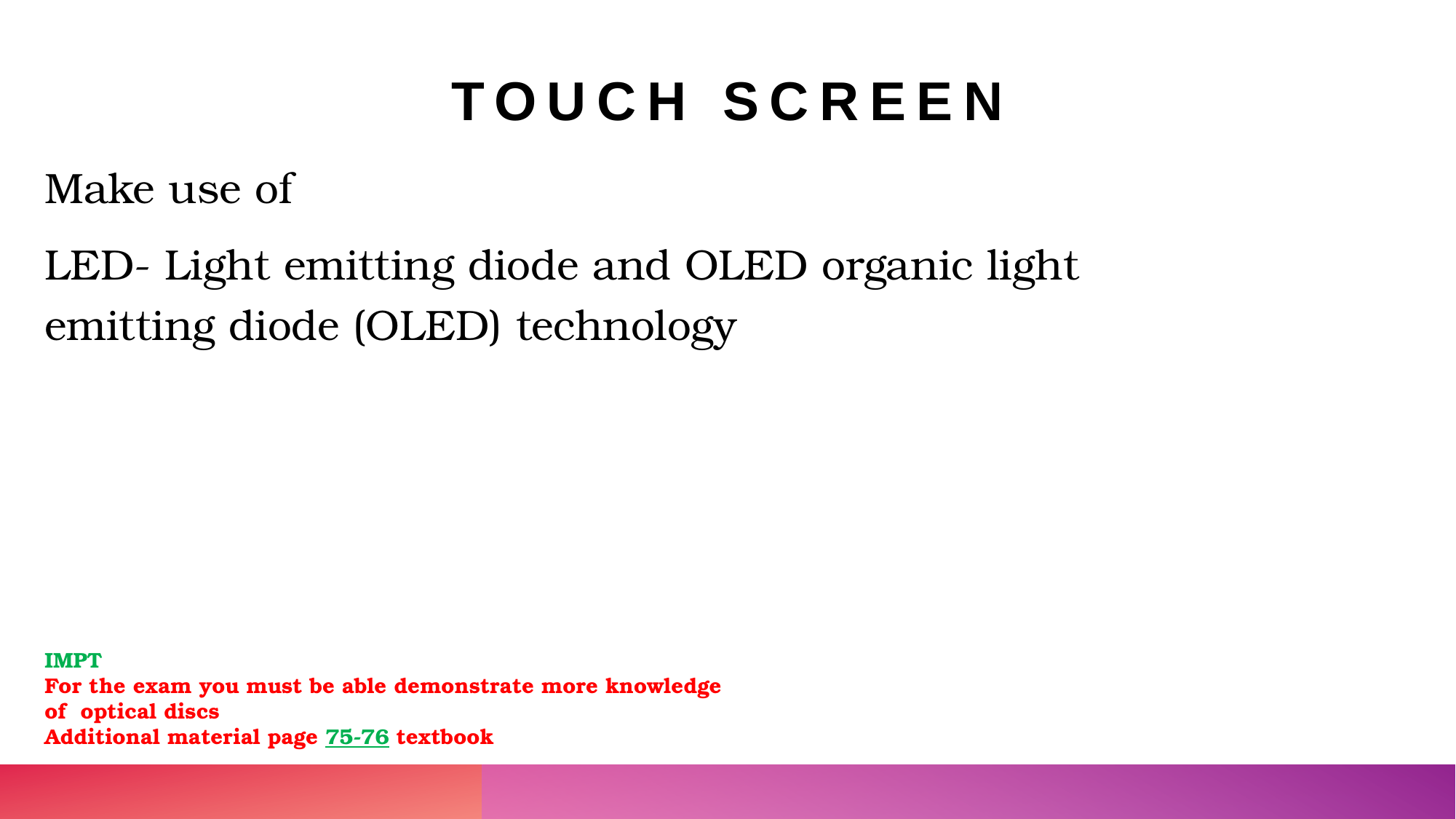

# Touch screen
Make use of
LED- Light emitting diode and OLED organic light emitting diode (OLED) technology
IMPT
For the exam you must be able demonstrate more knowledge of  optical discs
Additional material page 75-76 textbook